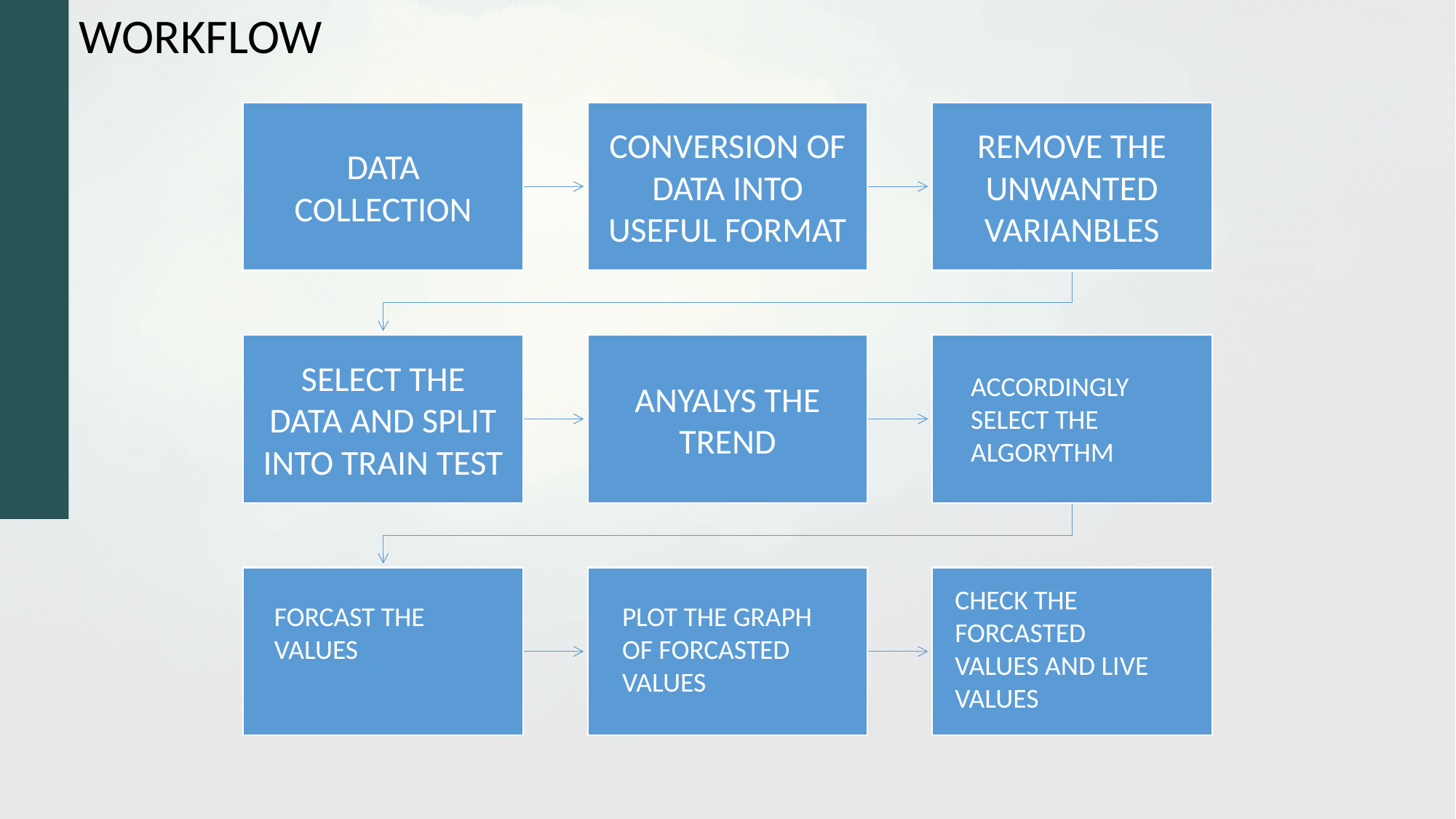

WORKFLOW

DATA COLLECTION

CONVERSION OF DATA INTO USEFUL FORMAT

REMOVE THE UNWANTED VARIANBLES

SELECT THE DATA AND SPLIT INTO TRAIN TEST

ANYALYS THE TREND

ACCORDINGLY SELECT THE ALGORYTHM
CHECK THE FORCASTED VALUES AND LIVE VALUES
FORCAST THE VALUES
PLOT THE GRAPH
OF FORCASTED VALUES